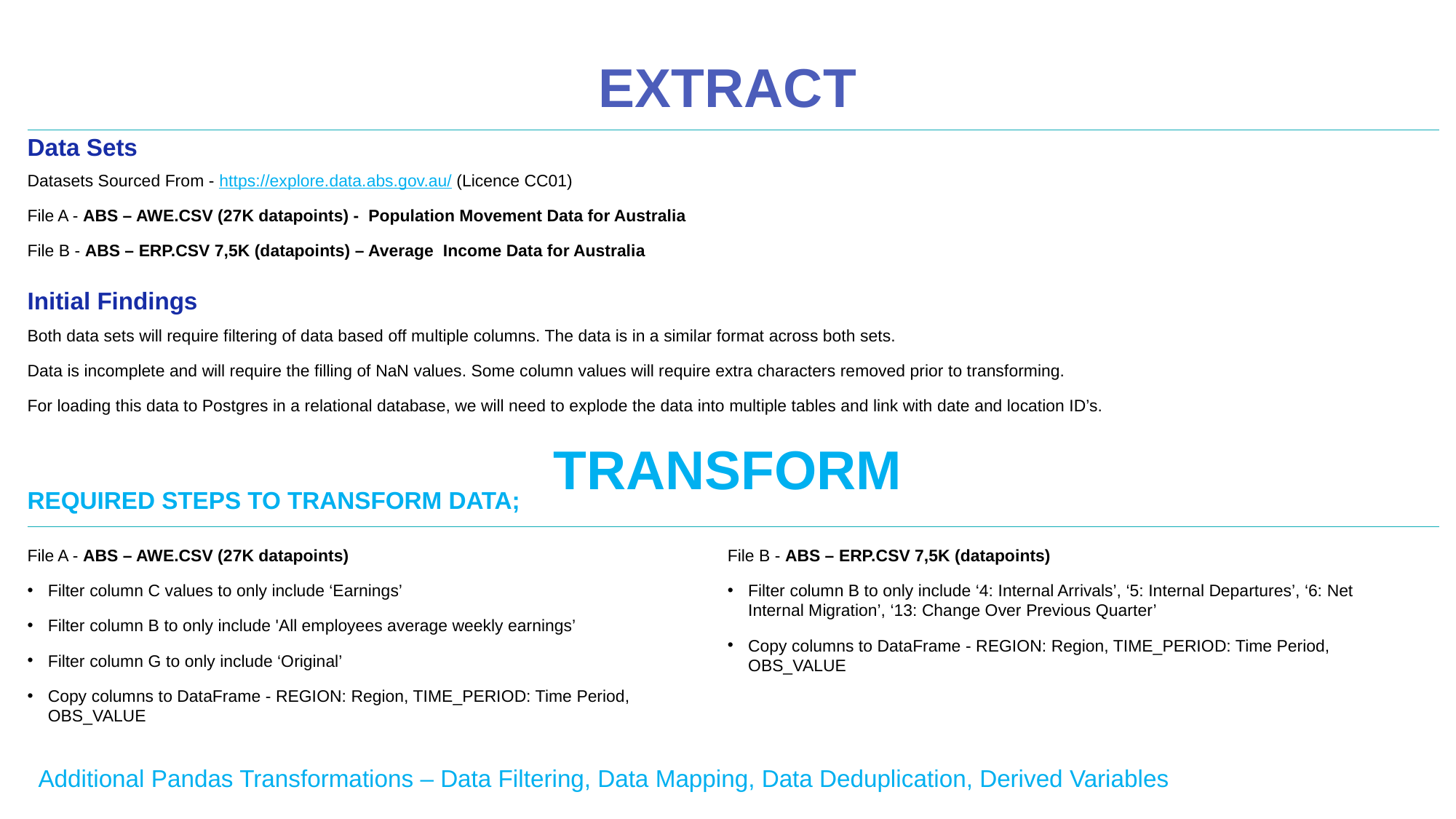

extract
Data Sets
Datasets Sourced From - https://explore.data.abs.gov.au/ (Licence CC01)
File A - ABS – AWE.CSV (27K datapoints) -  Population Movement Data for Australia
File B - ABS – ERP.CSV 7,5K (datapoints) – Average  Income Data for Australia

Initial Findings
Both data sets will require filtering of data based off multiple columns. The data is in a similar format across both sets.
Data is incomplete and will require the filling of NaN values. Some column values will require extra characters removed prior to transforming.
For loading this data to Postgres in a relational database, we will need to explode the data into multiple tables and link with date and location ID’s.

# transform
REQUIRED STEPS TO TRANSFORM DATA;
File A - ABS – AWE.CSV (27K datapoints)
Filter column C values to only include ‘Earnings’
Filter column B to only include 'All employees average weekly earnings’
Filter column G to only include ‘Original’
Copy columns to DataFrame - REGION: Region, TIME_PERIOD: Time Period, OBS_VALUE
File B - ABS – ERP.CSV 7,5K (datapoints)
Filter column B to only include ‘4: Internal Arrivals’, ‘5: Internal Departures’, ‘6: Net Internal Migration’, ‘13: Change Over Previous Quarter’
Copy columns to DataFrame - REGION: Region, TIME_PERIOD: Time Period, OBS_VALUE
Additional Pandas Transformations – Data Filtering, Data Mapping, Data Deduplication, Derived Variables